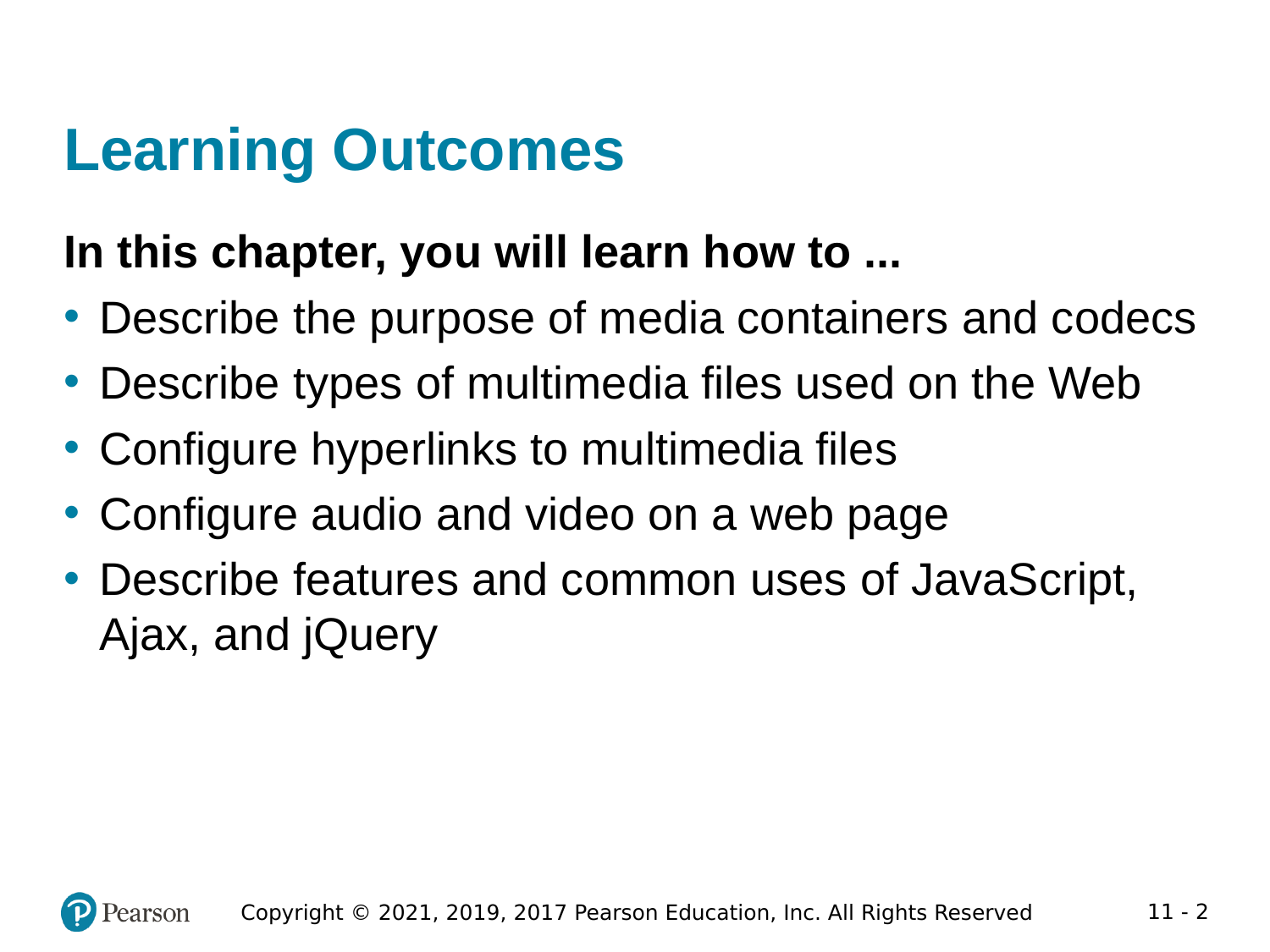

# Learning Outcomes
In this chapter, you will learn how to ...
Describe the purpose of media containers and codecs
Describe types of multimedia files used on the Web
Configure hyperlinks to multimedia files
Configure audio and video on a web page
Describe features and common uses of JavaScript, Ajax, and jQuery